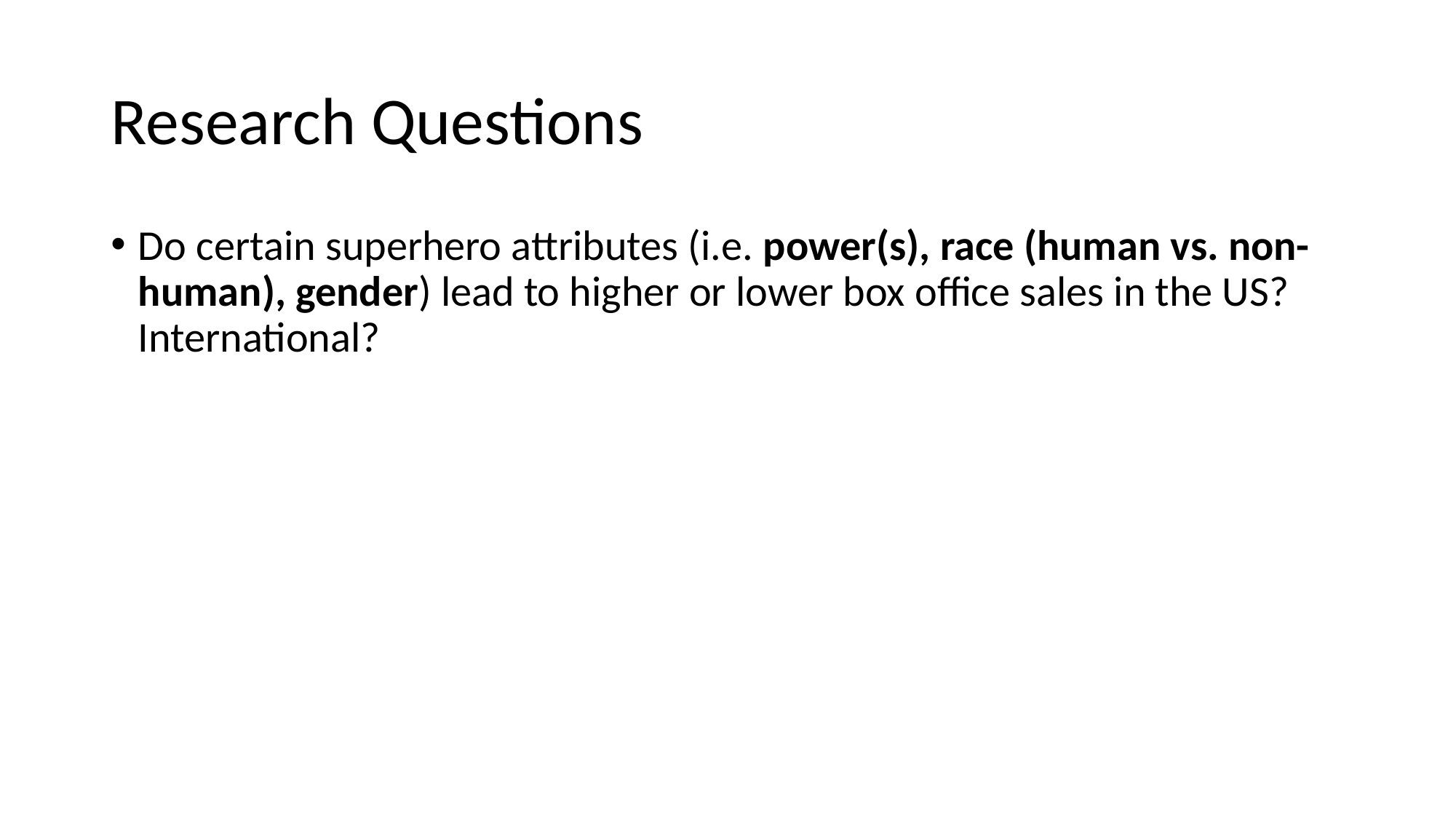

# Research Questions
Do certain superhero attributes (i.e. power(s), race (human vs. non-human), gender) lead to higher or lower box office sales in the US? International?